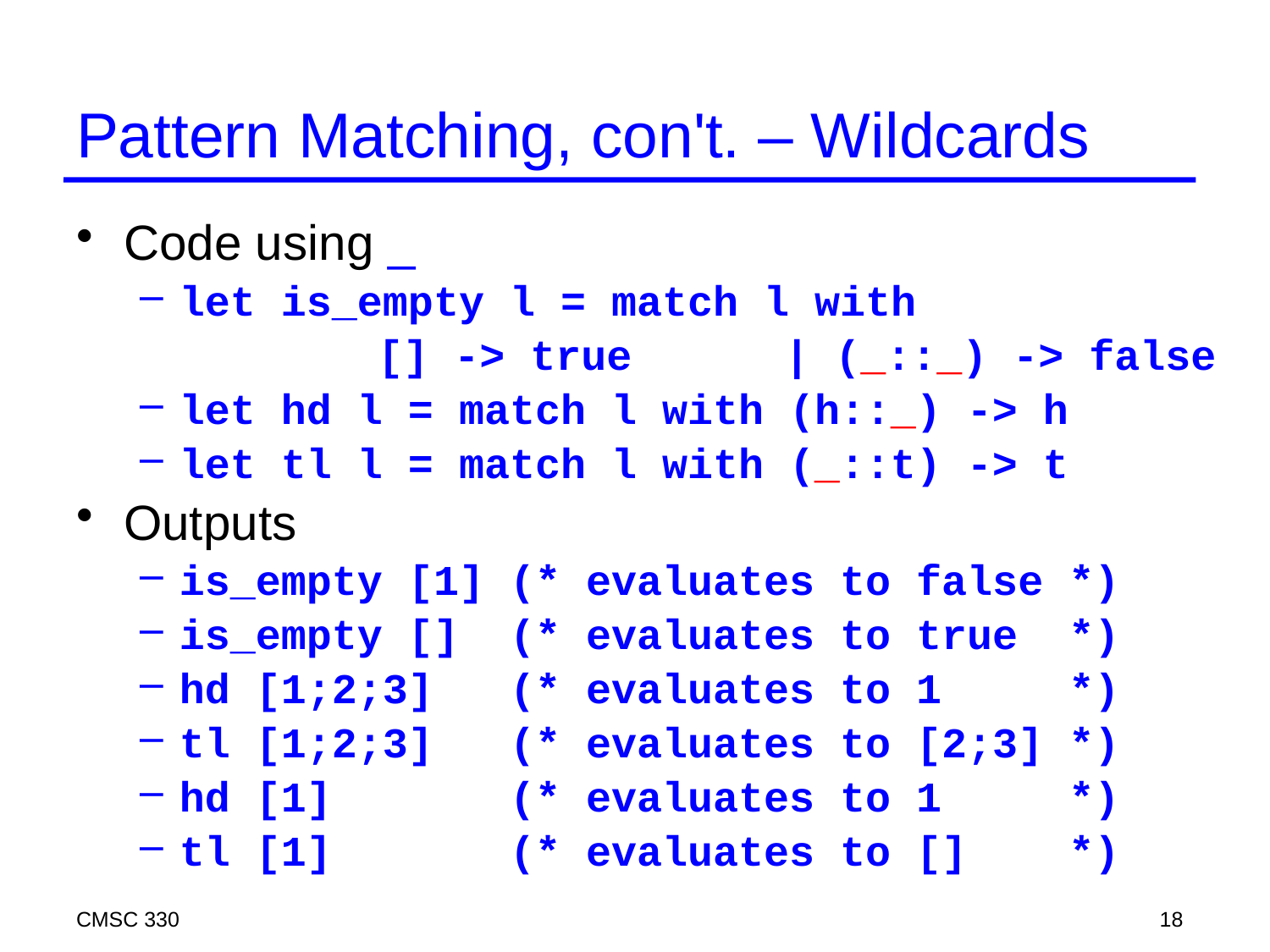

# Pattern Matching, con't. – Wildcards
Code using _
let is_empty l = match l with
	  		[] -> true	 | (_::_) -> false
let hd l = match l with (h::_) -> h
let tl l = match l with (_::t) -> t
Outputs
is_empty [1] (* evaluates to false *)
is_empty []  (* evaluates to true  *)
hd [1;2;3]   (* evaluates to 1     *)
tl [1;2;3]   (* evaluates to [2;3] *)
hd [1]       (* evaluates to 1     *)
tl [1]       (* evaluates to []    *)
CMSC 330
18